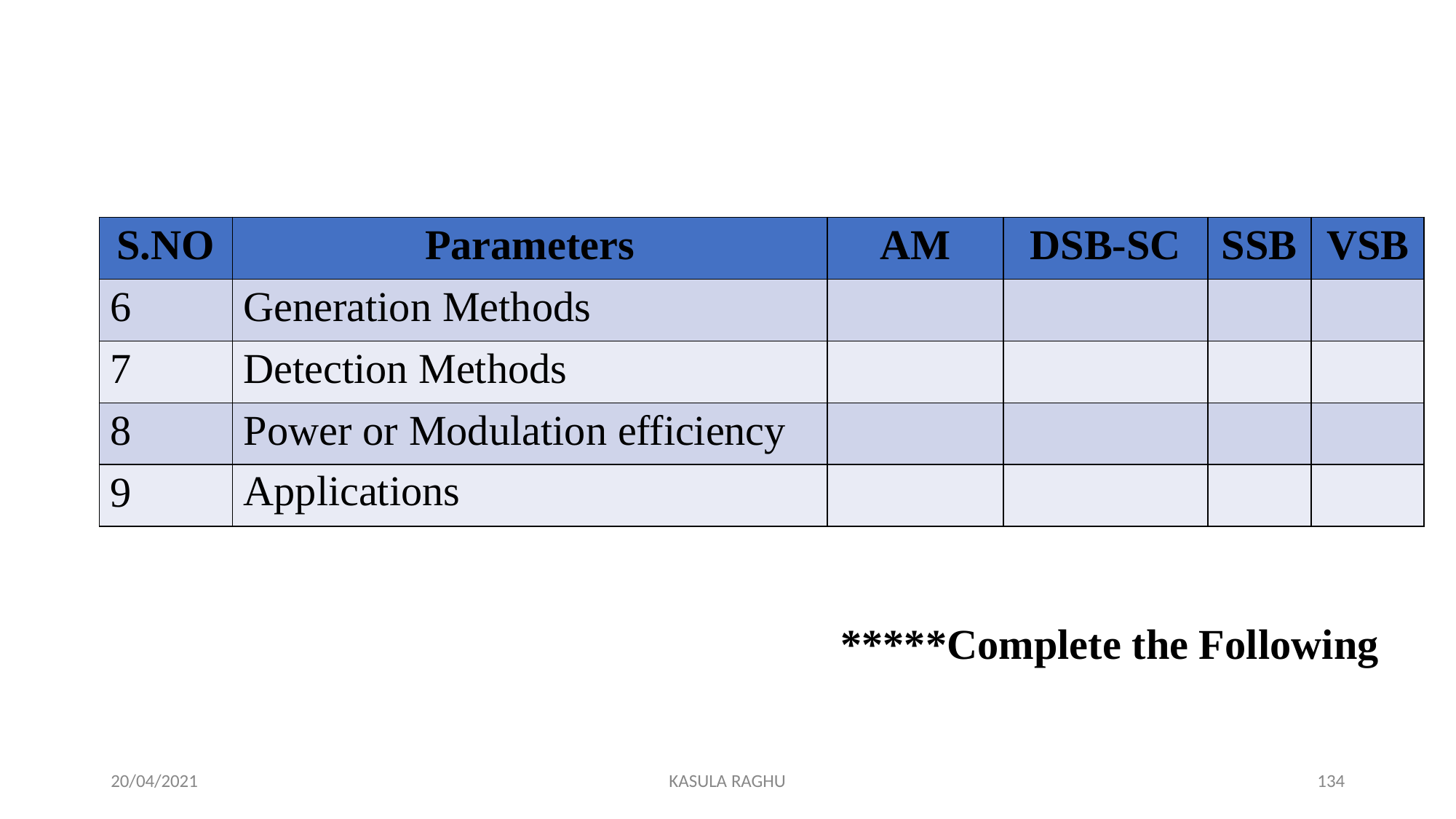

| S.NO | Parameters | AM | DSB-SC | SSB | VSB |
| --- | --- | --- | --- | --- | --- |
| 6 | Generation Methods |  |  |  |  |
| 7 | Detection Methods |  |  |  |  |
| 8 | Power or Modulation efficiency |  |  |  |  |
| 9 | Applications |  |  |  |  |
*****Complete the Following
20/04/2021
KASULA RAGHU
134